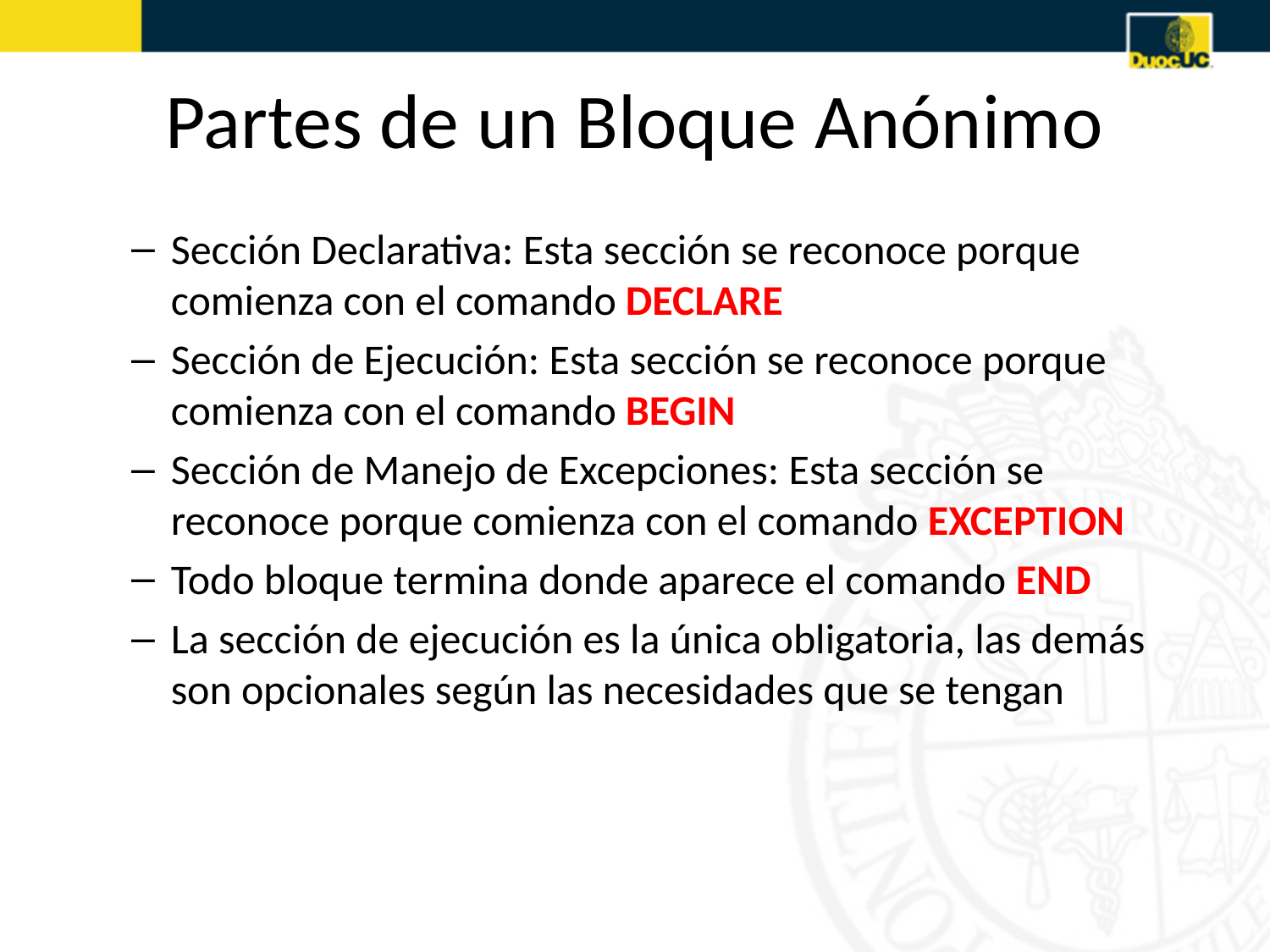

# Partes de un Bloque Anónimo
Sección Declarativa: Esta sección se reconoce porque comienza con el comando DECLARE
Sección de Ejecución: Esta sección se reconoce porque comienza con el comando BEGIN
Sección de Manejo de Excepciones: Esta sección se reconoce porque comienza con el comando EXCEPTION
Todo bloque termina donde aparece el comando END
La sección de ejecución es la única obligatoria, las demás son opcionales según las necesidades que se tengan